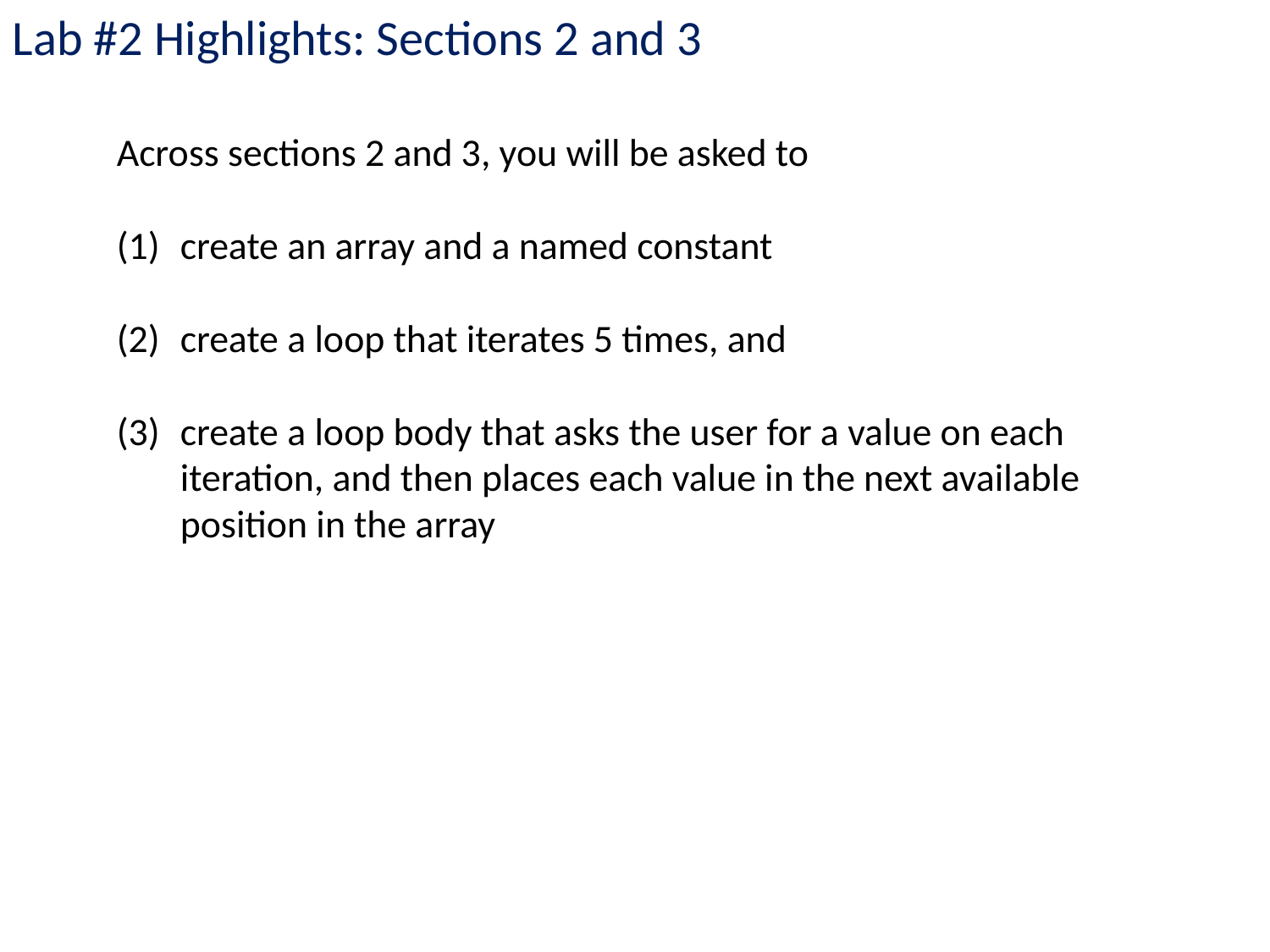

Lab #2 Highlights: Sections 2 and 3
Across sections 2 and 3, you will be asked to

create an array and a named constant

create a loop that iterates 5 times, and

create a loop body that asks the user for a value on each iteration, and then places each value in the next available position in the array